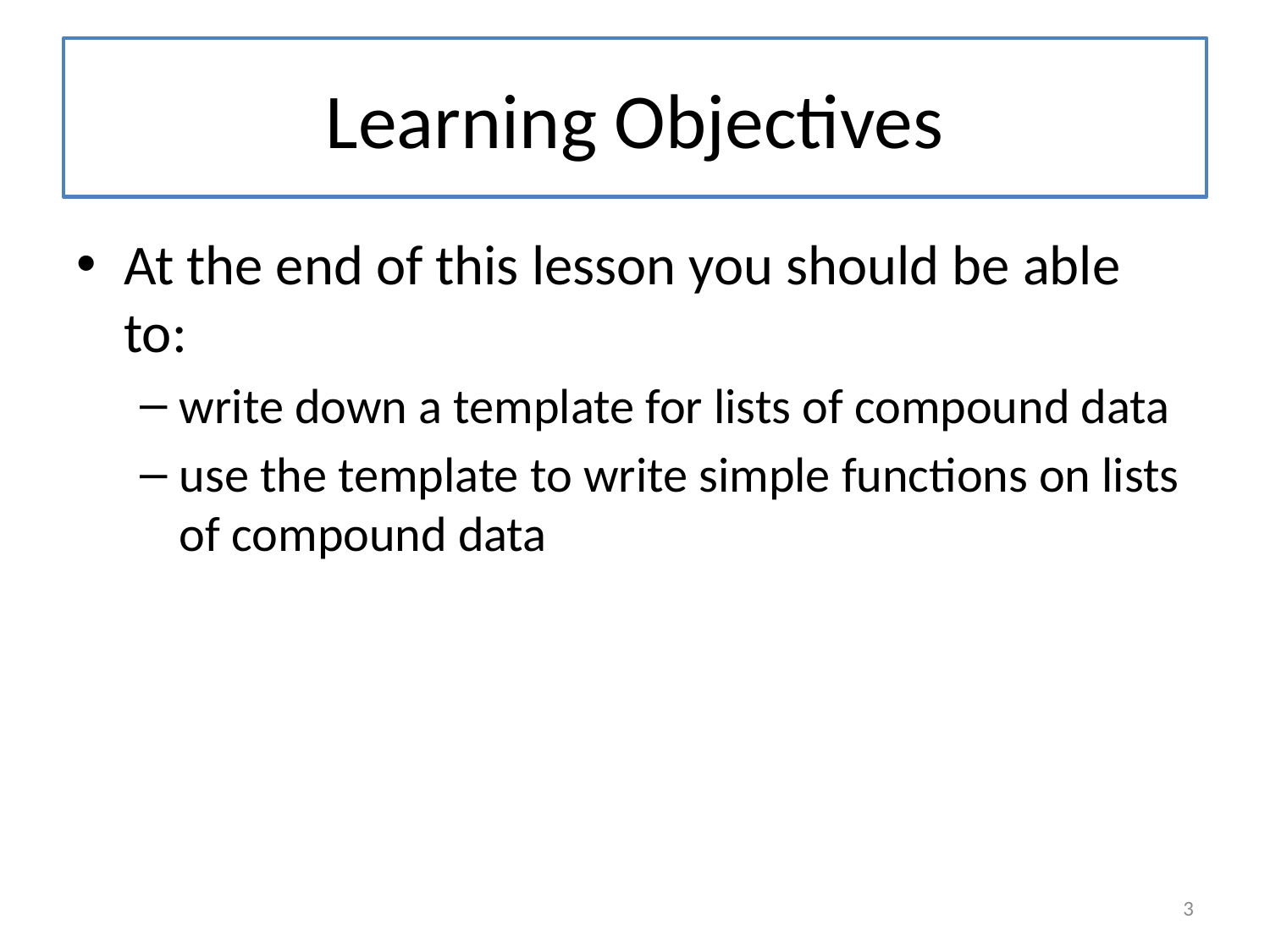

# Learning Objectives
At the end of this lesson you should be able to:
write down a template for lists of compound data
use the template to write simple functions on lists of compound data
3